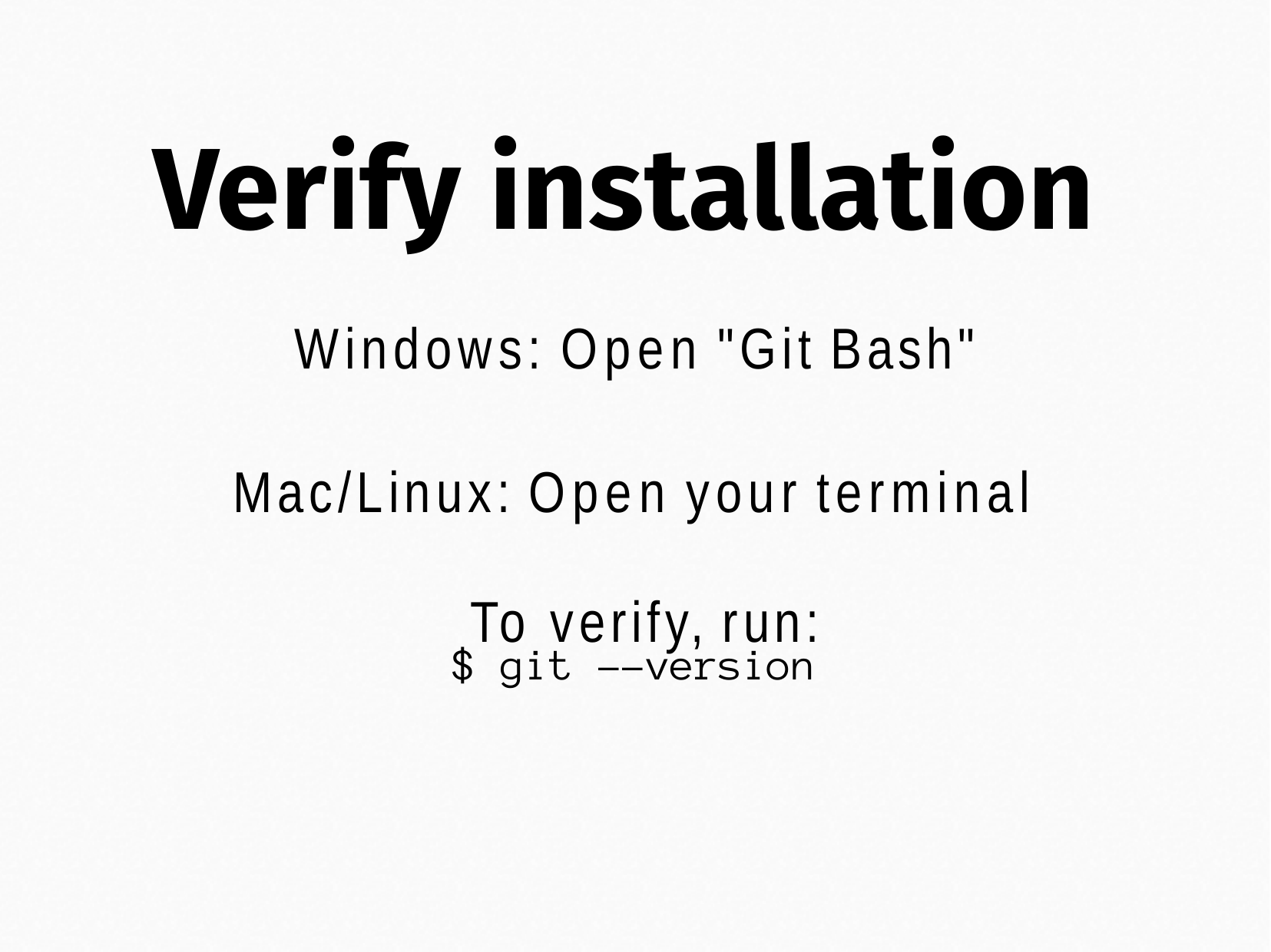

# Verify installation
Windows: Open "Git Bash"
Mac/Linux: Open your terminal  To verify, run:
$ git --version